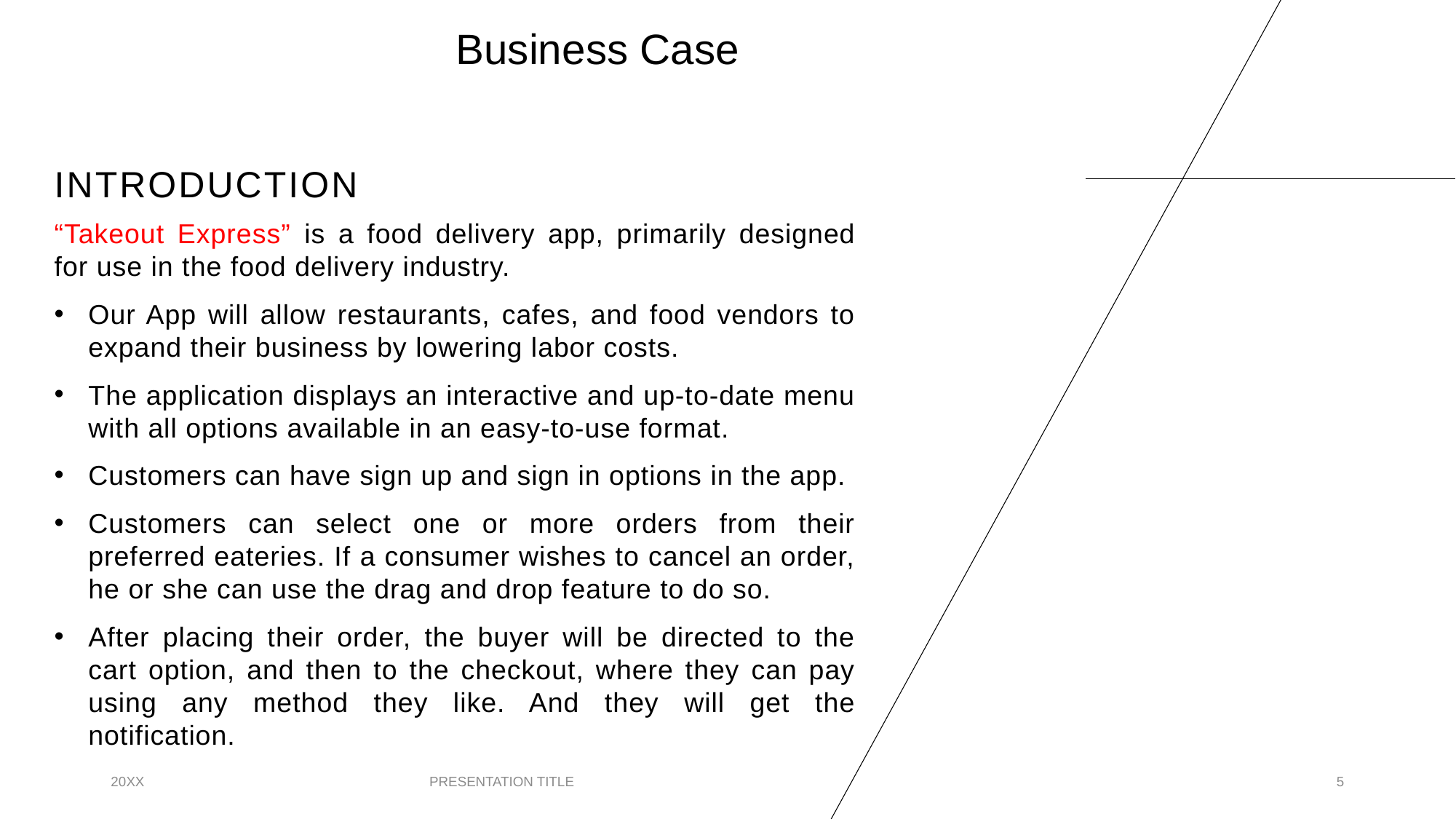

Business Case
# Introduction
“Takeout Express” is a food delivery app, primarily designed for use in the food delivery industry.
Our App will allow restaurants, cafes, and food vendors to expand their business by lowering labor costs.
The application displays an interactive and up-to-date menu with all options available in an easy-to-use format.
Customers can have sign up and sign in options in the app.
Customers can select one or more orders from their preferred eateries. If a consumer wishes to cancel an order, he or she can use the drag and drop feature to do so.
After placing their order, the buyer will be directed to the cart option, and then to the checkout, where they can pay using any method they like. And they will get the notification.
20XX
PRESENTATION TITLE
5